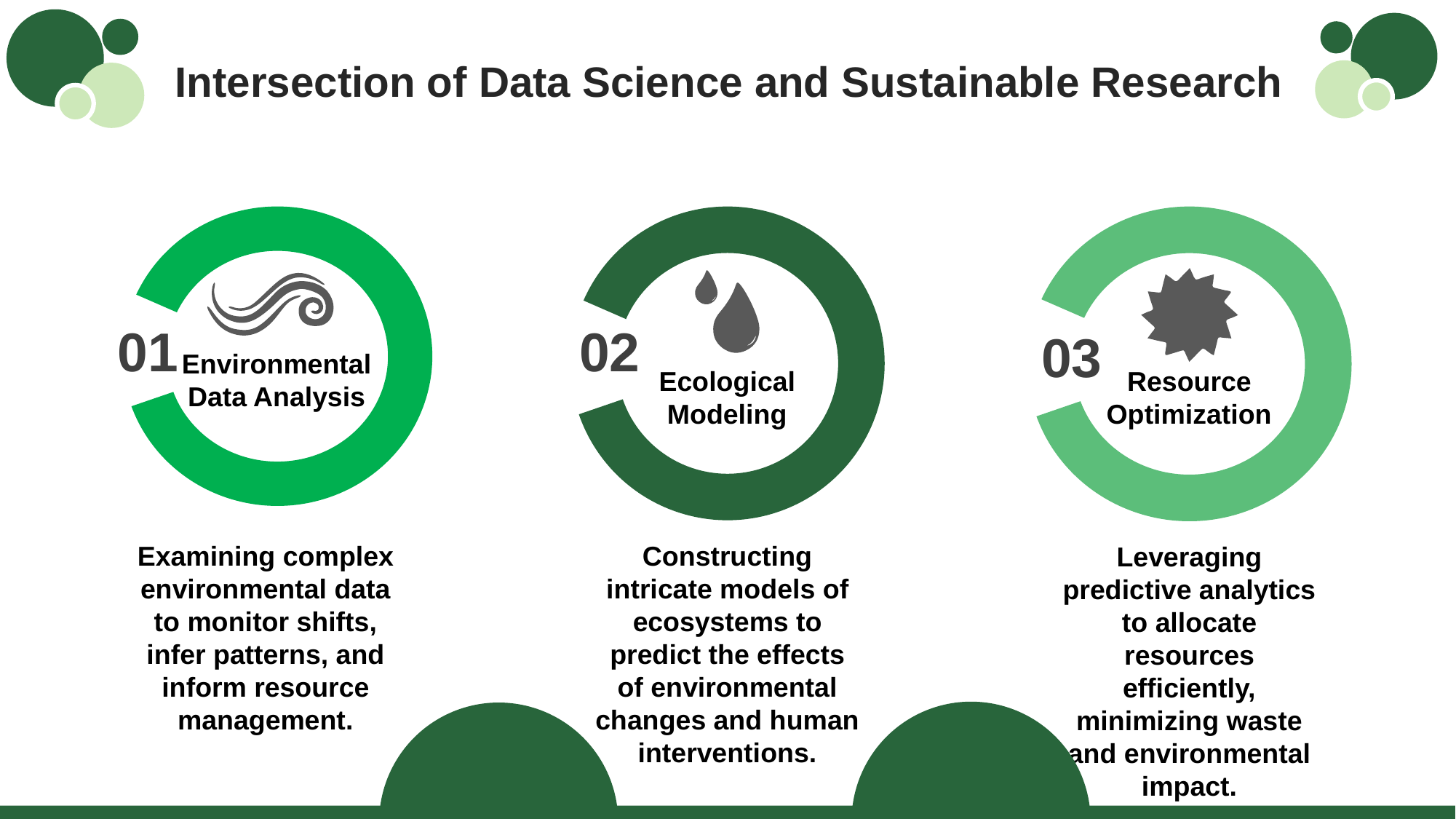

Intersection of Data Science and Sustainable Research

02
01
03
Environmental Data Analysis
Ecological Modeling
Resource Optimization
Examining complex environmental data to monitor shifts, infer patterns, and inform resource management.
Constructing intricate models of ecosystems to predict the effects of environmental changes and human interventions.
Leveraging predictive analytics to allocate resources efficiently, minimizing waste and environmental impact.